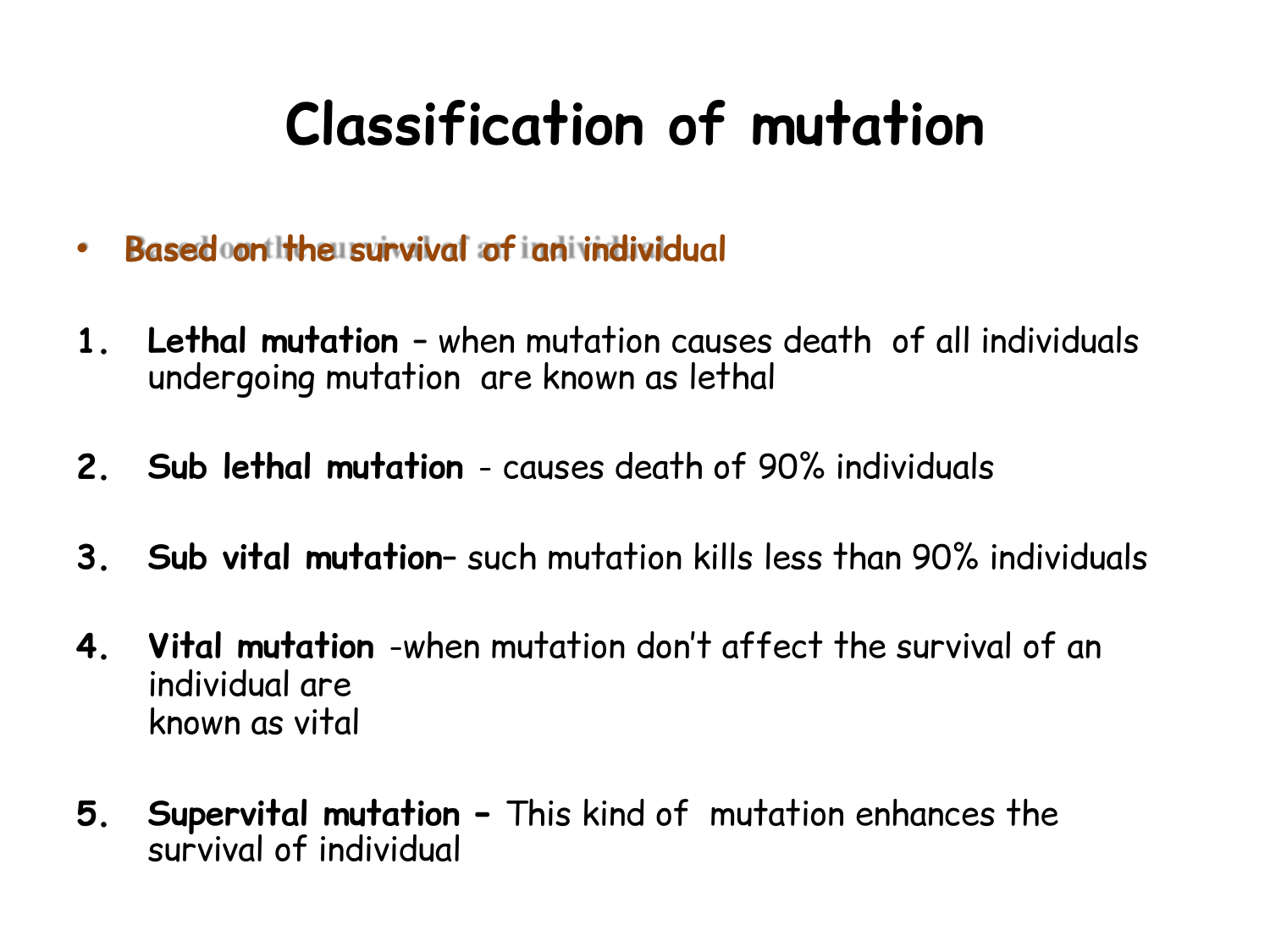

# Classification of mutation

Based on the survival of an individual

Lethal mutation – when mutation causes death  of all individuals undergoing mutation  are known as lethal

Sub lethal mutation - causes death of 90% individuals

Sub vital mutation– such mutation kills less than 90% individuals

Vital mutation -when mutation don’t affect the survival of an individual are
known as vital

Supervital mutation – This kind of  mutation enhances the survival of individual